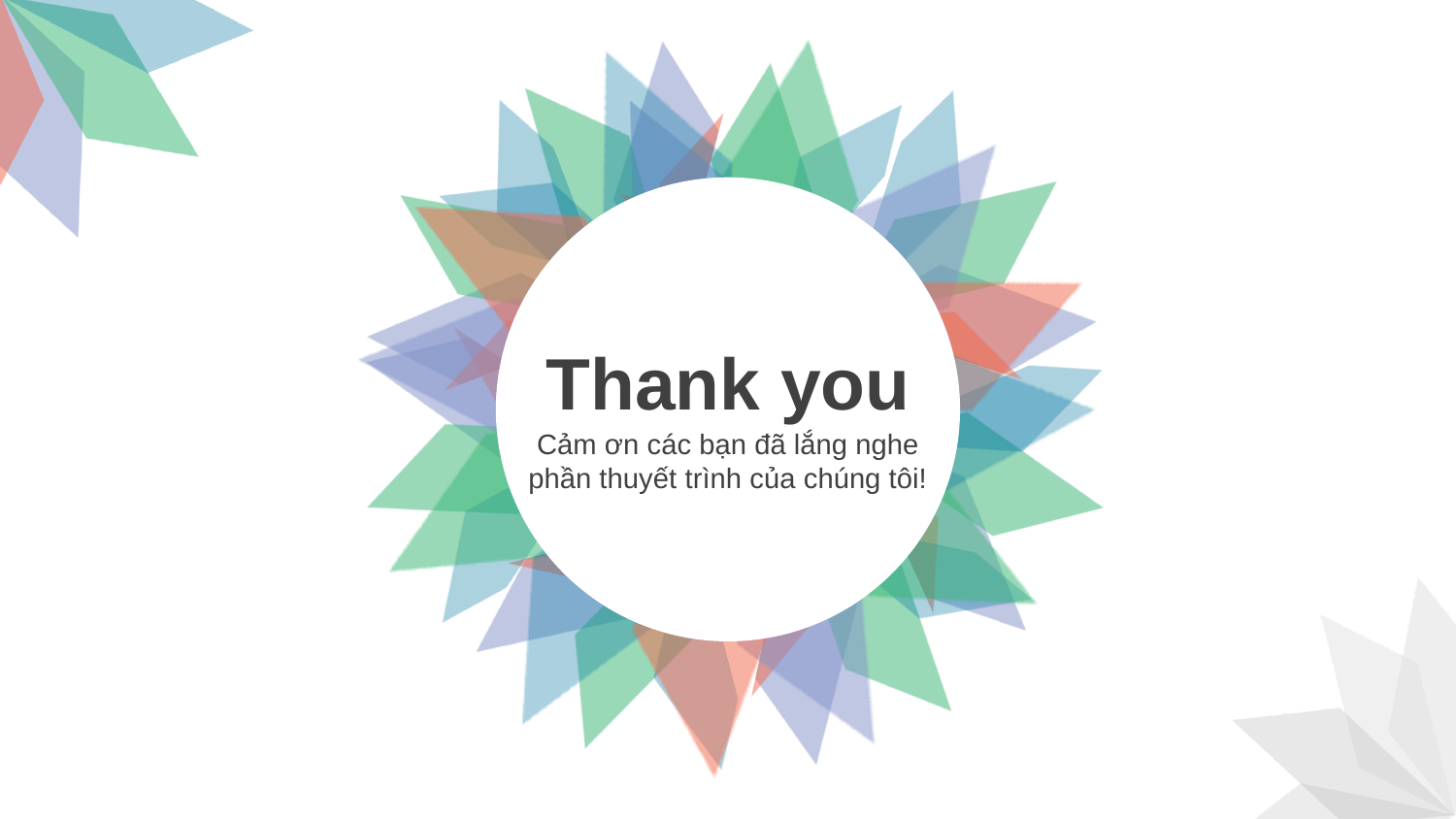

Thank you
Cảm ơn các bạn đã lắng nghe phần thuyết trình của chúng tôi!